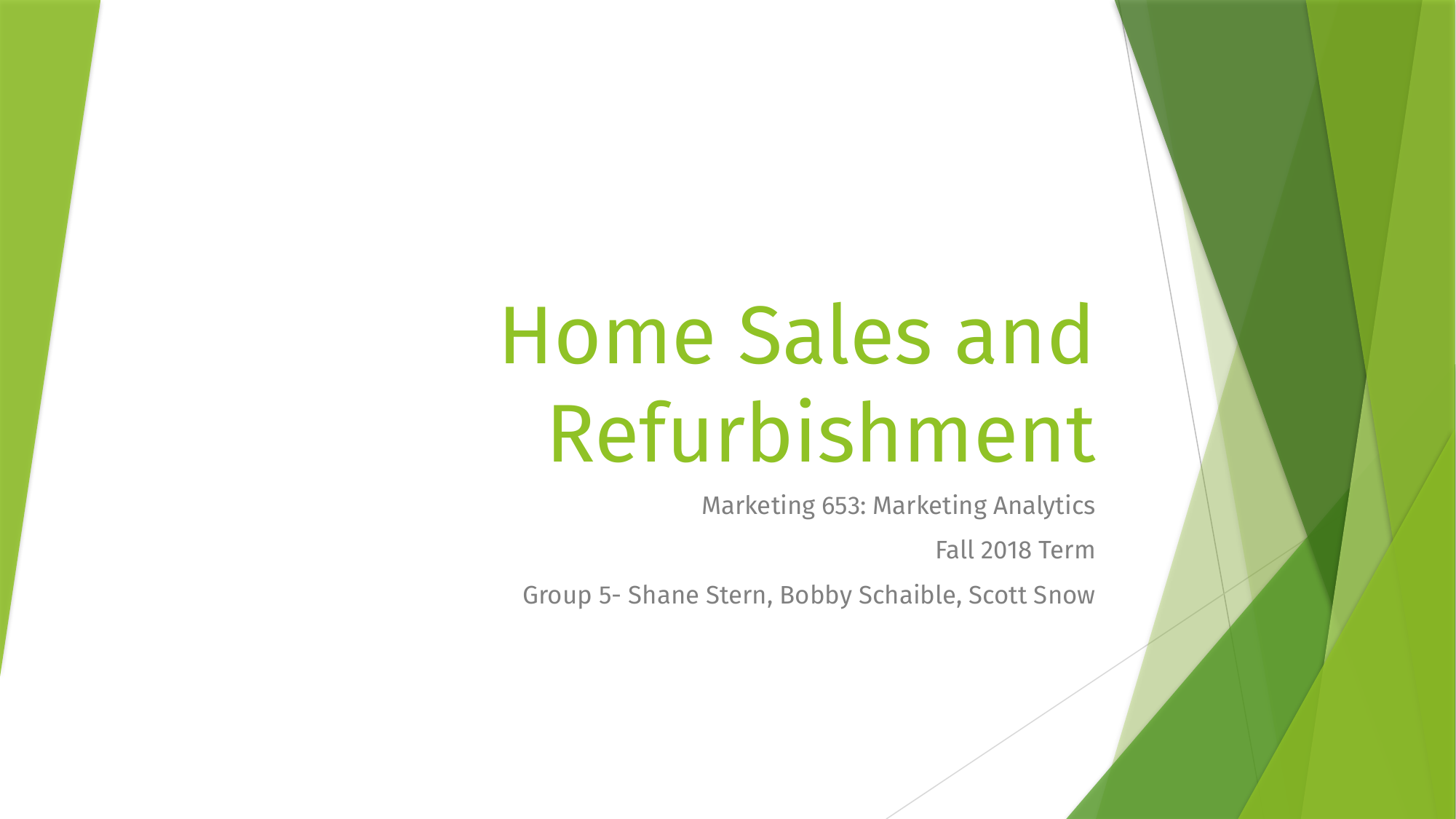

# Home Sales and Refurbishment
Marketing 653: Marketing Analytics
Fall 2018 Term
Group 5- Shane Stern, Bobby Schaible, Scott Snow